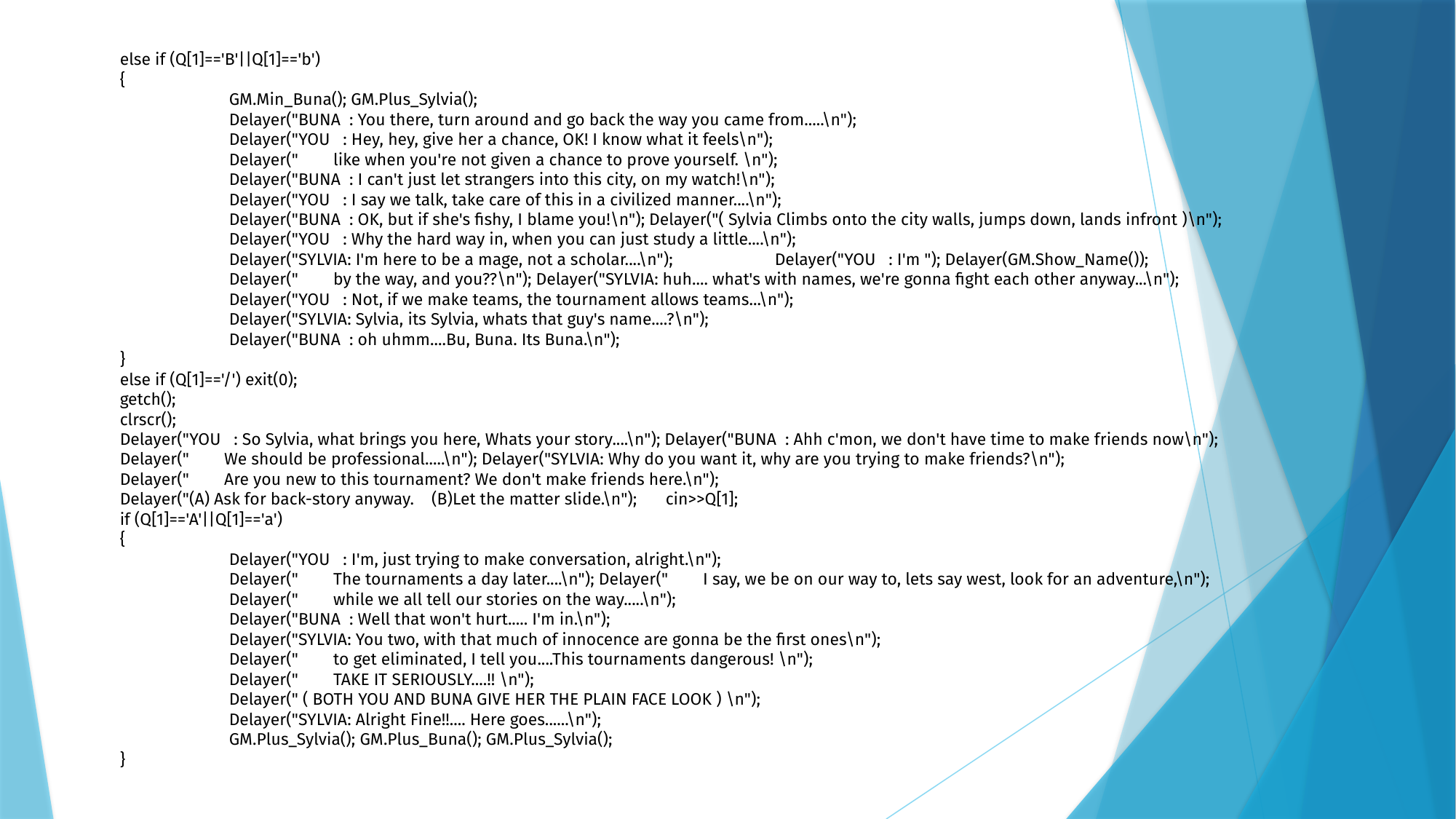

else if (Q[1]=='B'||Q[1]=='b')
	{
		GM.Min_Buna(); GM.Plus_Sylvia();
		Delayer("BUNA  : You there, turn around and go back the way you came from.....\n");
		Delayer("YOU   : Hey, hey, give her a chance, OK! I know what it feels\n");
		Delayer("        like when you're not given a chance to prove yourself. \n");
		Delayer("BUNA  : I can't just let strangers into this city, on my watch!\n");
		Delayer("YOU   : I say we talk, take care of this in a civilized manner....\n");
		Delayer("BUNA  : OK, but if she's fishy, I blame you!\n"); Delayer("( Sylvia Climbs onto the city walls, jumps down, lands infront )\n");
		Delayer("YOU   : Why the hard way in, when you can just study a little....\n");
		Delayer("SYLVIA: I'm here to be a mage, not a scholar....\n"); 	Delayer("YOU   : I'm "); Delayer(GM.Show_Name());
		Delayer("        by the way, and you??\n"); Delayer("SYLVIA: huh.... what's with names, we're gonna fight each other anyway...\n");
		Delayer("YOU   : Not, if we make teams, the tournament allows teams...\n");
		Delayer("SYLVIA: Sylvia, its Sylvia, whats that guy's name....?\n");
		Delayer("BUNA  : oh uhmm....Bu, Buna. Its Buna.\n");
	}
	else if (Q[1]=='/') exit(0);
	getch();
	clrscr();
	Delayer("YOU   : So Sylvia, what brings you here, Whats your story....\n"); Delayer("BUNA  : Ahh c'mon, we don't have time to make friends now\n");
	Delayer("        We should be professional.....\n"); Delayer("SYLVIA: Why do you want it, why are you trying to make friends?\n");
	Delayer("        Are you new to this tournament? We don't make friends here.\n");
	Delayer("(A) Ask for back-story anyway.    (B)Let the matter slide.\n"); 	cin>>Q[1];
	if (Q[1]=='A'||Q[1]=='a')
	{
		Delayer("YOU   : I'm, just trying to make conversation, alright.\n");
		Delayer("        The tournaments a day later....\n"); Delayer("        I say, we be on our way to, lets say west, look for an adventure,\n");
		Delayer("        while we all tell our stories on the way.....\n");
		Delayer("BUNA  : Well that won't hurt..... I'm in.\n");
		Delayer("SYLVIA: You two, with that much of innocence are gonna be the first ones\n");
		Delayer("        to get eliminated, I tell you....This tournaments dangerous! \n");
		Delayer("        TAKE IT SERIOUSLY....!! \n");
		Delayer(" ( BOTH YOU AND BUNA GIVE HER THE PLAIN FACE LOOK ) \n");
		Delayer("SYLVIA: Alright Fine!!.... Here goes......\n");
		GM.Plus_Sylvia(); GM.Plus_Buna(); GM.Plus_Sylvia();
	}